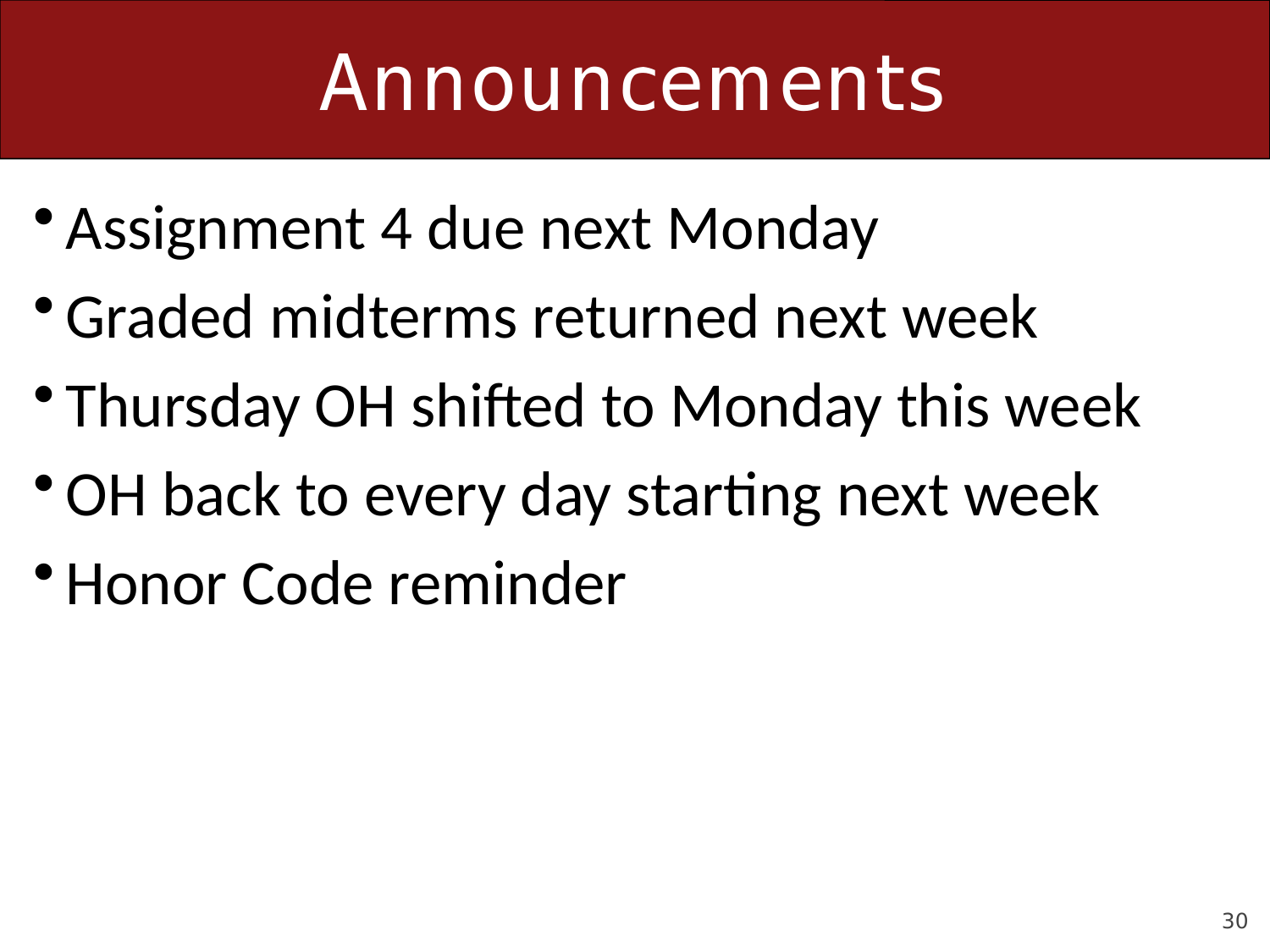

# Announcements
Assignment 4 due next Monday
Graded midterms returned next week
Thursday OH shifted to Monday this week
OH back to every day starting next week
Honor Code reminder